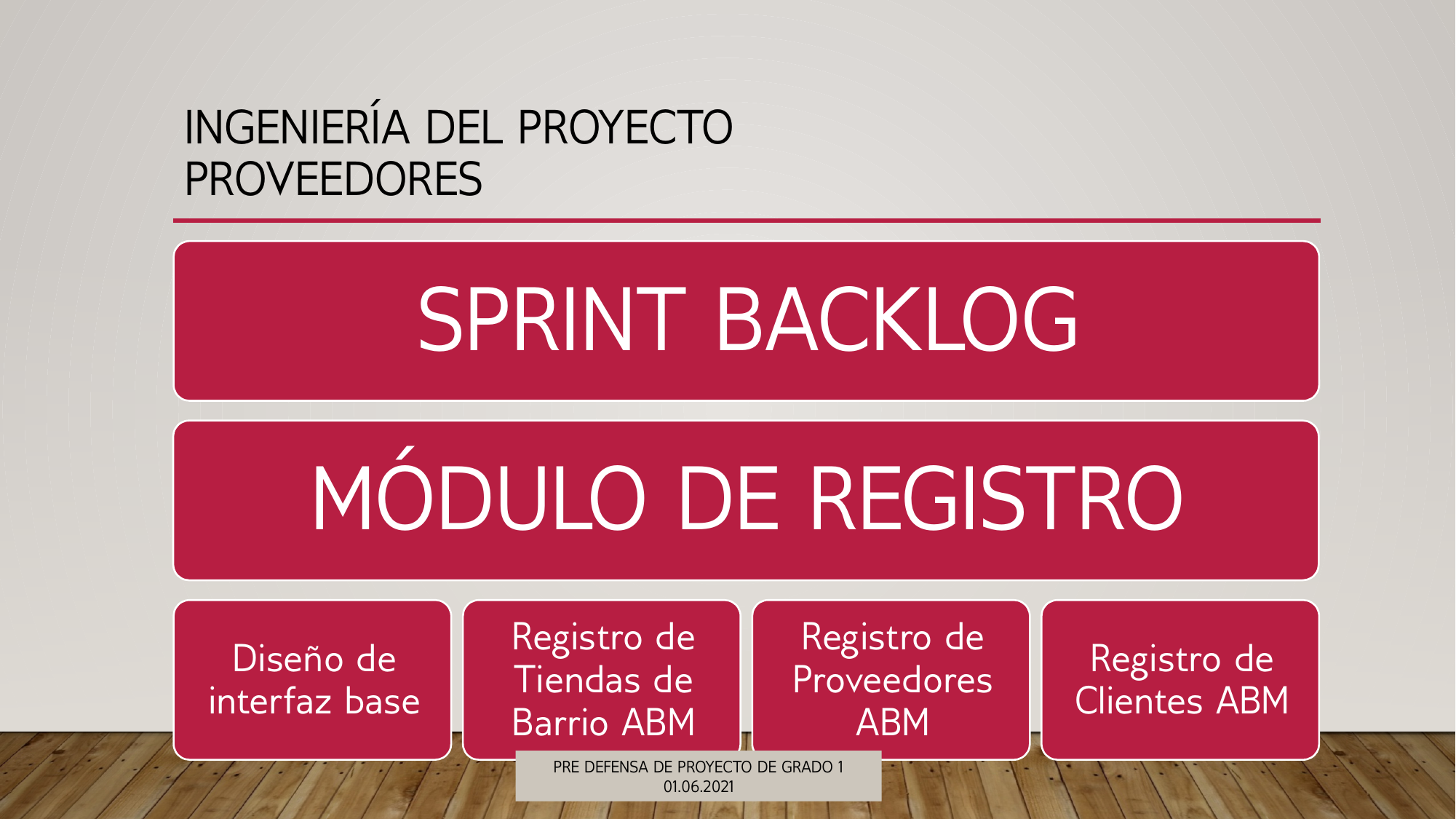

# Ingeniería del proyecto proveedores
SPRINT BACKLOG
MÓDULO DE REGISTRO
Diseño de interfaz base
Registro de Tiendas de Barrio ABM
Registro de Proveedores ABM
Registro de Clientes ABM
PRE DEFENSA DE PROYECTO DE GRADO 1
01.06.2021